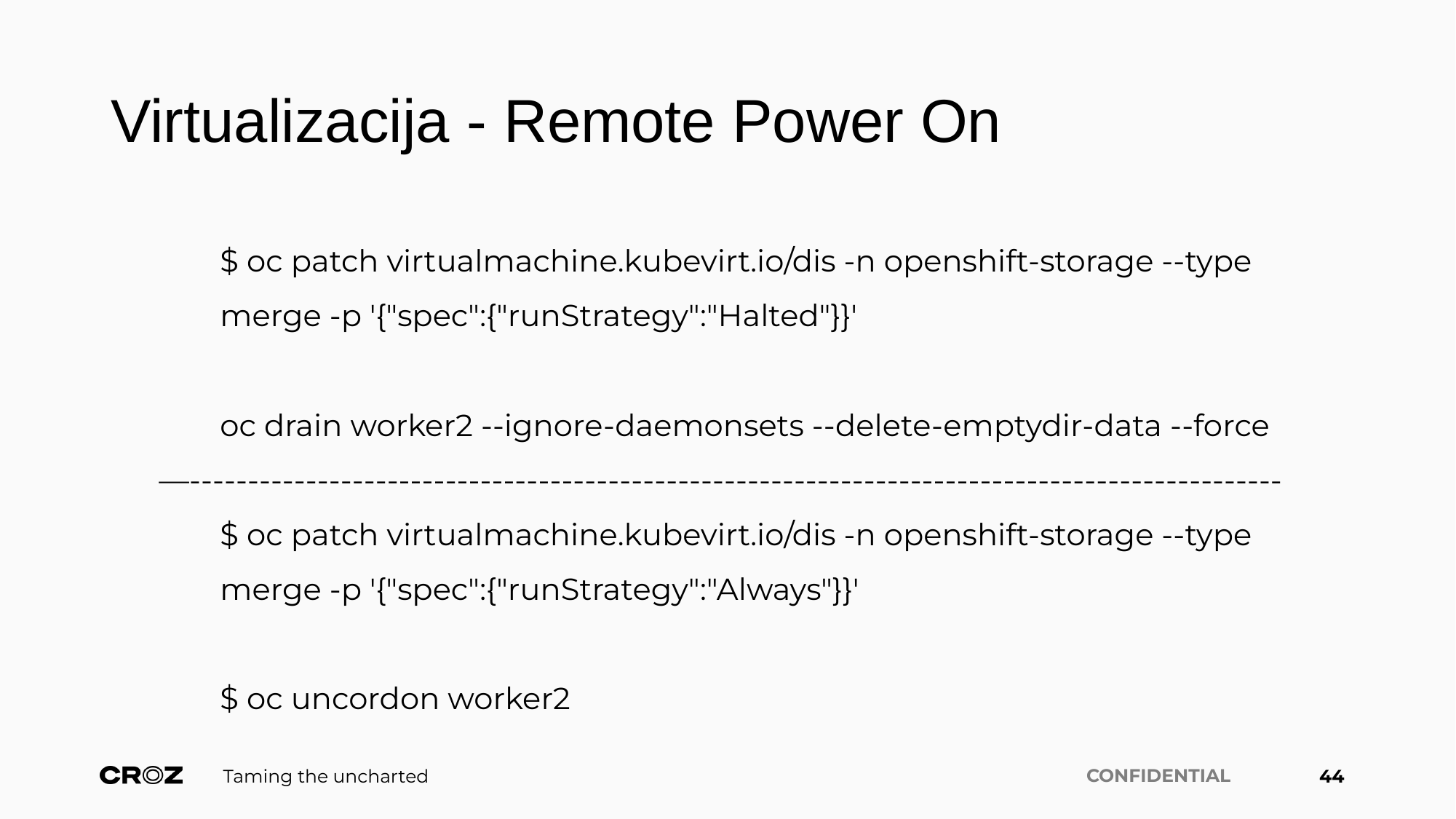

# Virtualizacija - Remote Power On
$ oc patch virtualmachine.kubevirt.io/dis -n openshift-storage --type merge -p '{"spec":{"runStrategy":"Halted"}}'

oc drain worker2 --ignore-daemonsets --delete-emptydir-data --force
      —----------------------------------------------------------------------------------------------
$ oc patch virtualmachine.kubevirt.io/dis -n openshift-storage --type merge -p '{"spec":{"runStrategy":"Always"}}'

$ oc uncordon worker2